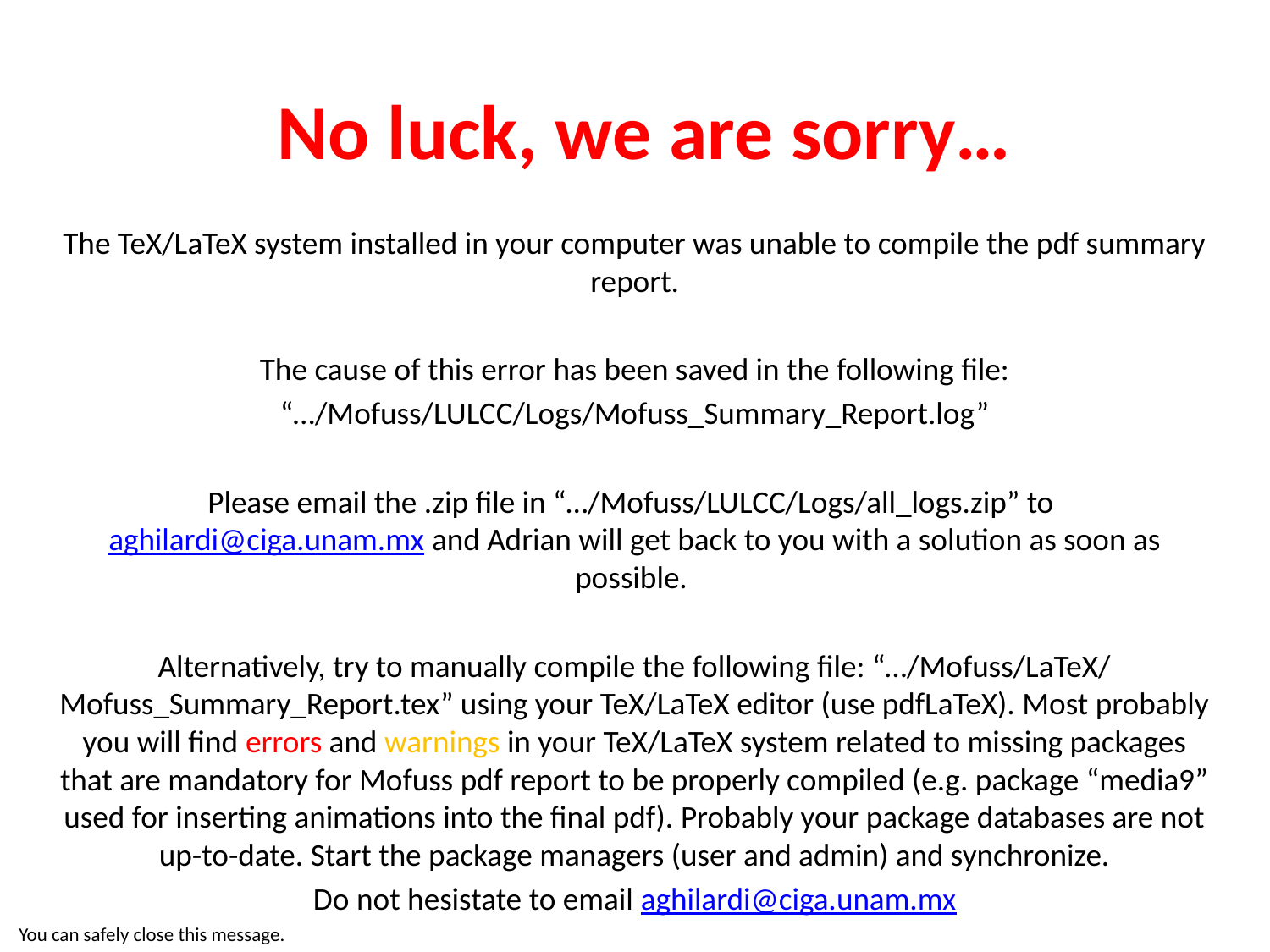

# No luck, we are sorry…
The TeX/LaTeX system installed in your computer was unable to compile the pdf summary report.

The cause of this error has been saved in the following file:
“…/Mofuss/LULCC/Logs/Mofuss_Summary_Report.log”

Please email the .zip file in “…/Mofuss/LULCC/Logs/all_logs.zip” to aghilardi@ciga.unam.mx and Adrian will get back to you with a solution as soon as possible.

Alternatively, try to manually compile the following file: “…/Mofuss/LaTeX/ Mofuss_Summary_Report.tex” using your TeX/LaTeX editor (use pdfLaTeX). Most probably you will find errors and warnings in your TeX/LaTeX system related to missing packages that are mandatory for Mofuss pdf report to be properly compiled (e.g. package “media9” used for inserting animations into the final pdf). Probably your package databases are not up-to-date. Start the package managers (user and admin) and synchronize.
Do not hesistate to email aghilardi@ciga.unam.mx
You can safely close this message.